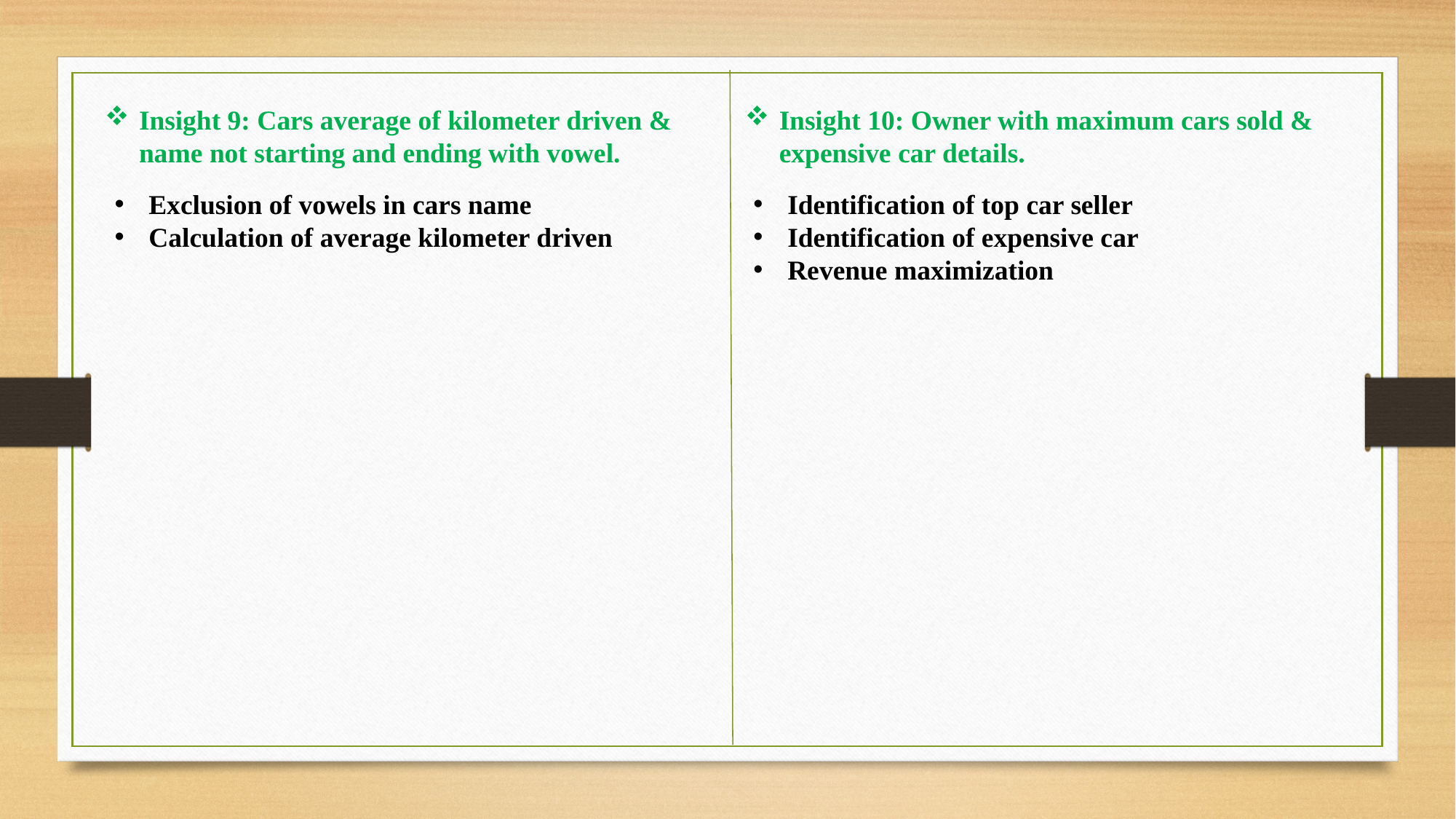

Insight 9: Cars average of kilometer driven & name not starting and ending with vowel.
Insight 10: Owner with maximum cars sold & expensive car details.
Exclusion of vowels in cars name
Calculation of average kilometer driven
Identification of top car seller
Identification of expensive car
Revenue maximization